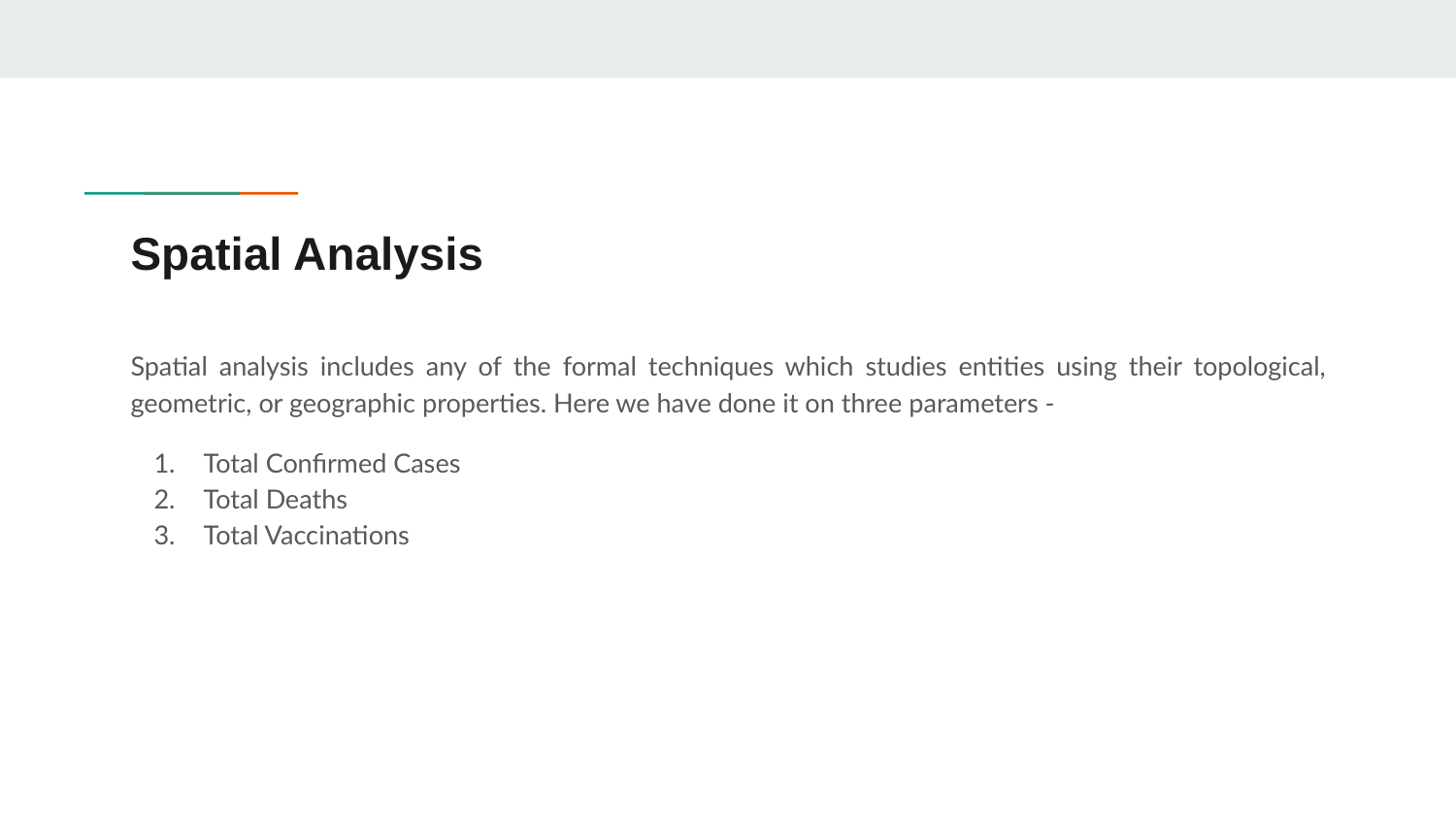

# Spatial Analysis
Spatial analysis includes any of the formal techniques which studies entities using their topological, geometric, or geographic properties. Here we have done it on three parameters -
Total Confirmed Cases
Total Deaths
Total Vaccinations